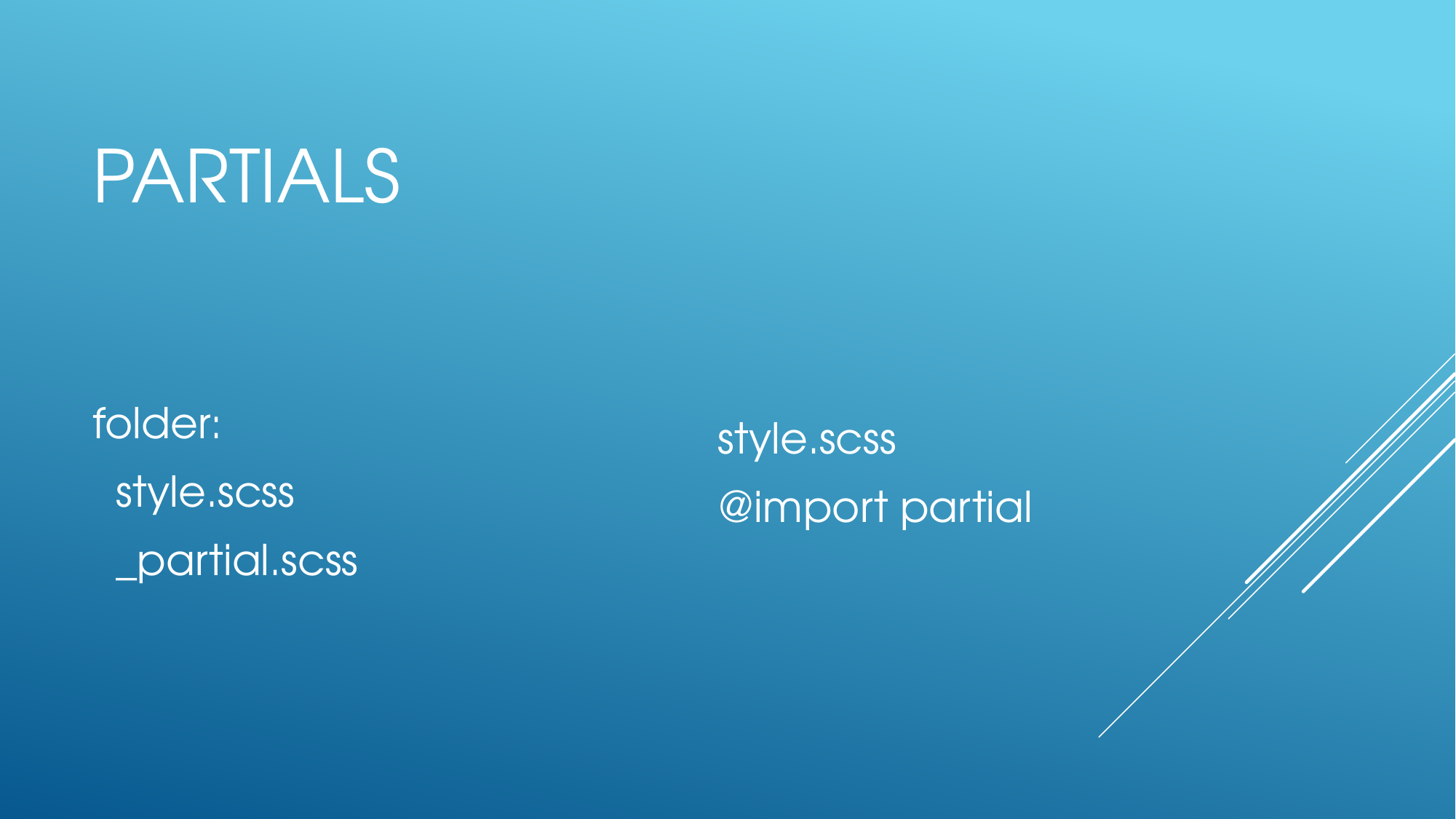

# Partials
style.scss
@import partial
folder:
  style.scss
  _partial.scss